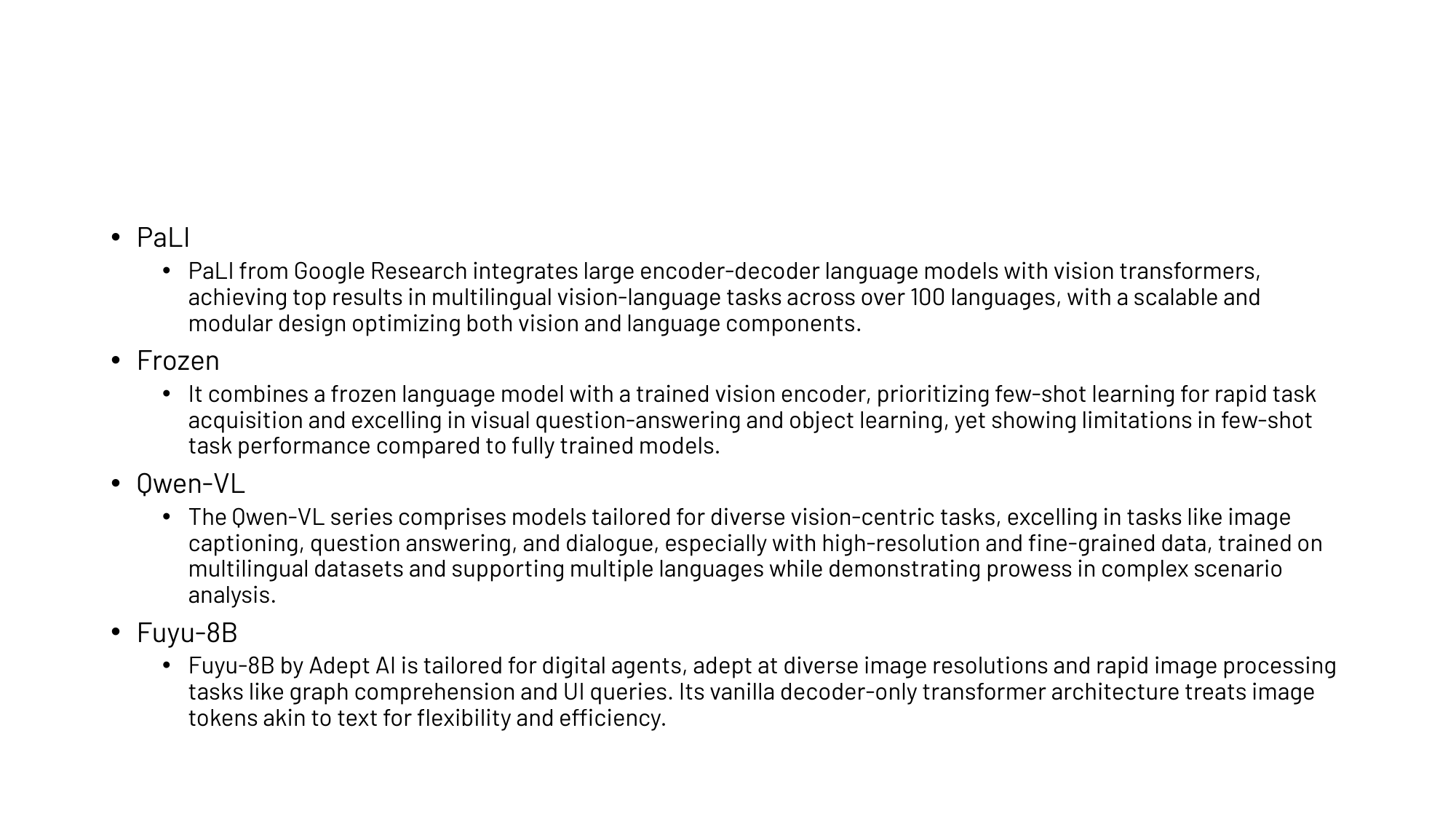

#
PaLI
PaLI from Google Research integrates large encoder-decoder language models with vision transformers, achieving top results in multilingual vision-language tasks across over 100 languages, with a scalable and modular design optimizing both vision and language components.
Frozen
It combines a frozen language model with a trained vision encoder, prioritizing few-shot learning for rapid task acquisition and excelling in visual question-answering and object learning, yet showing limitations in few-shot task performance compared to fully trained models.
Qwen-VL
The Qwen-VL series comprises models tailored for diverse vision-centric tasks, excelling in tasks like image captioning, question answering, and dialogue, especially with high-resolution and fine-grained data, trained on multilingual datasets and supporting multiple languages while demonstrating prowess in complex scenario analysis.
Fuyu-8B
Fuyu-8B by Adept AI is tailored for digital agents, adept at diverse image resolutions and rapid image processing tasks like graph comprehension and UI queries. Its vanilla decoder-only transformer architecture treats image tokens akin to text for flexibility and efficiency.